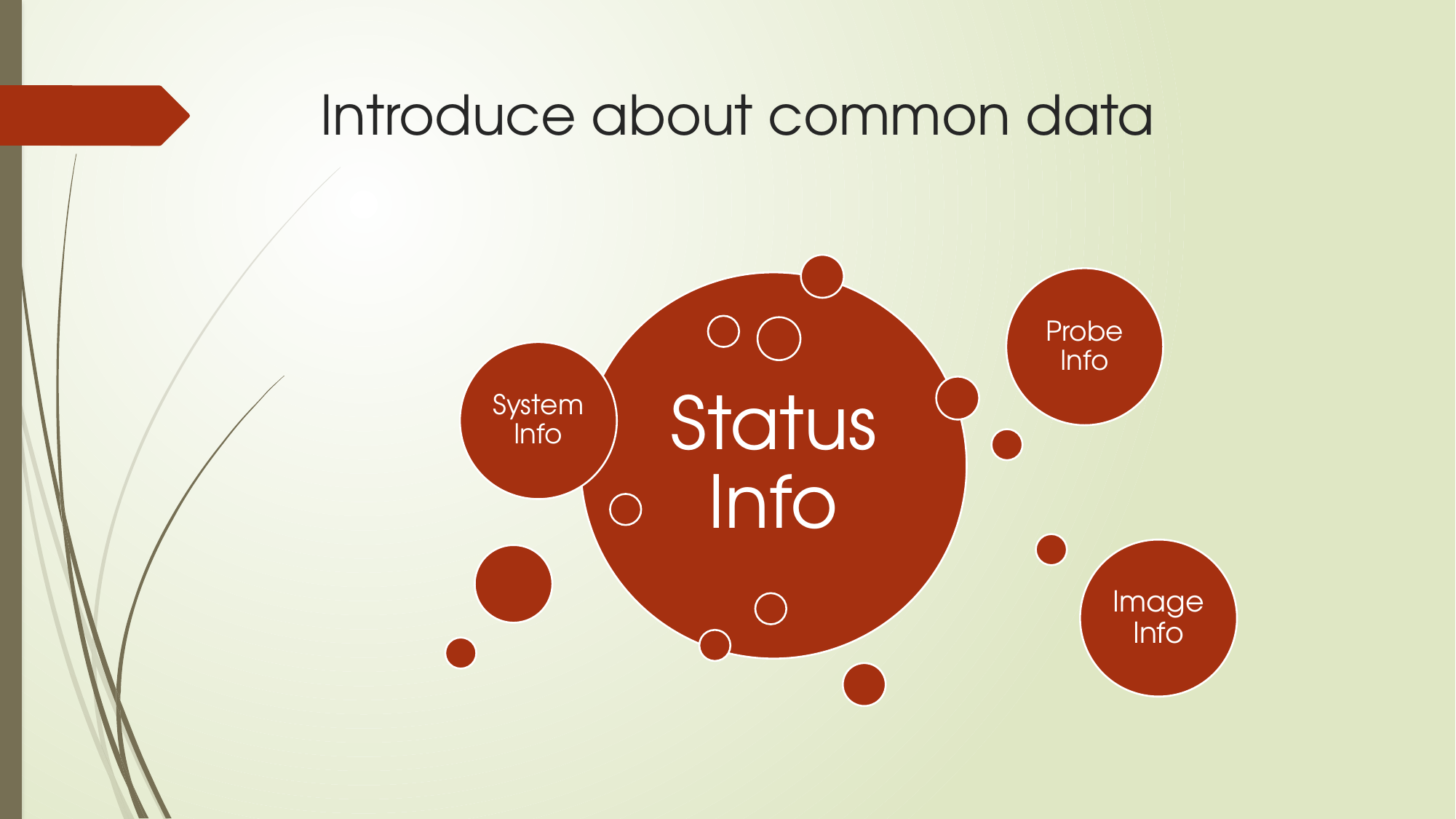

# Introduce about common data
Status Info
System Info
Probe Info
Image Info